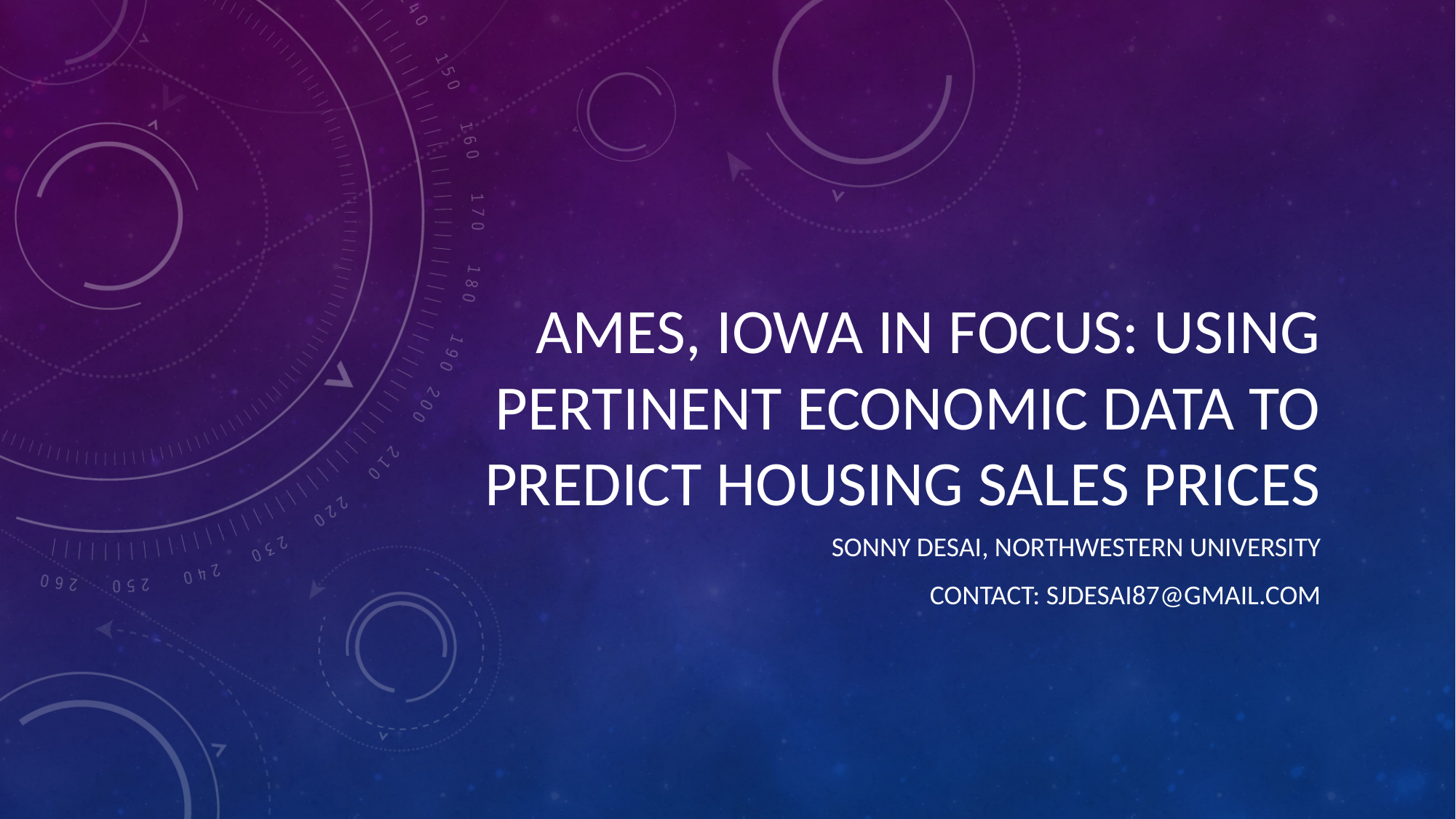

# Ames, Iowa in Focus: Using Pertinent Economic Data to Predict Housing Sales Prices
Sonny Desai, Northwestern University
Contact: sjdesai87@gmail.com